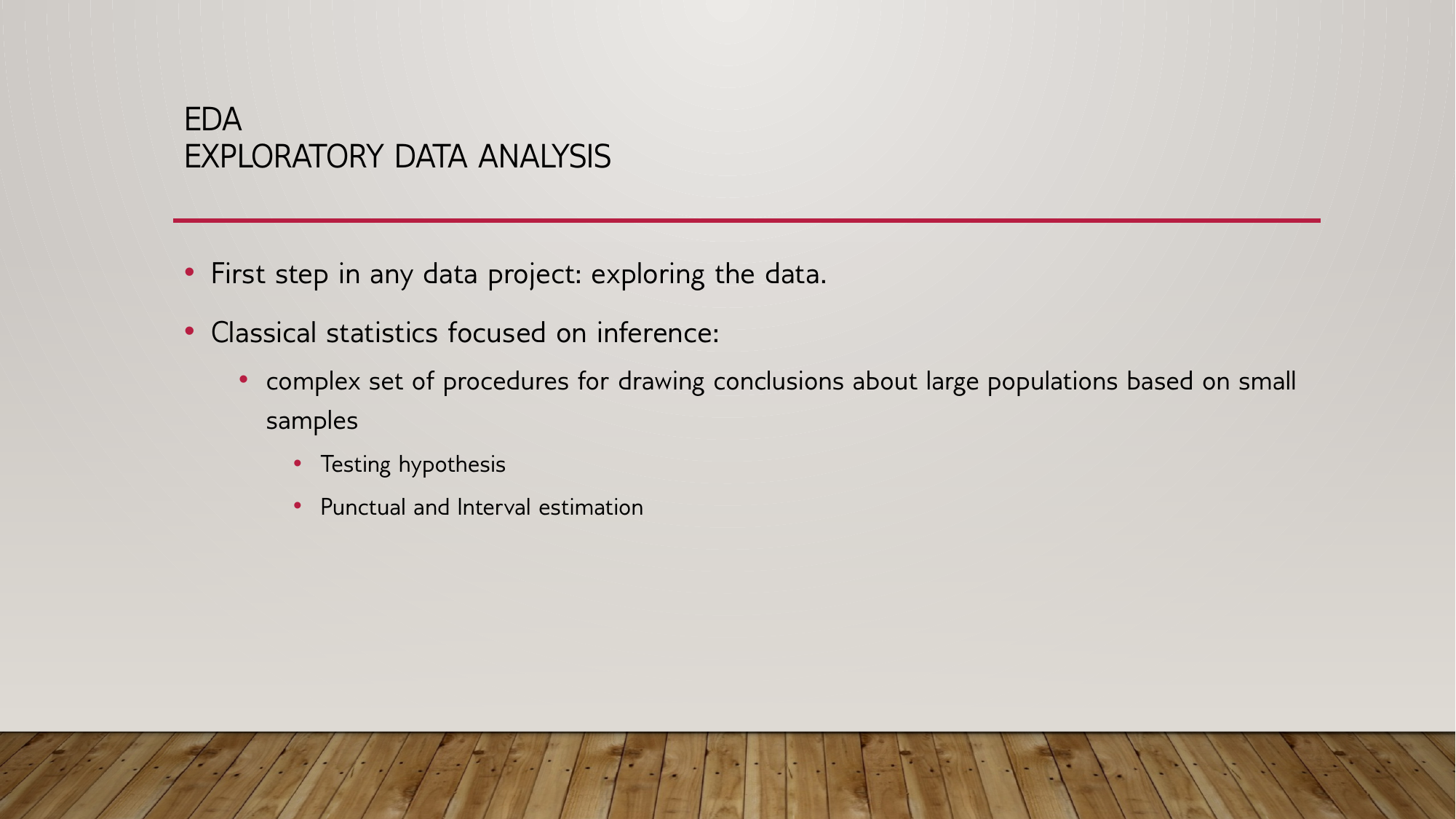

# EDA Exploratory Data Analysis
First step in any data project: exploring the data.
Classical statistics focused on inference:
complex set of procedures for drawing conclusions about large populations based on small samples
Testing hypothesis
Punctual and Interval estimation